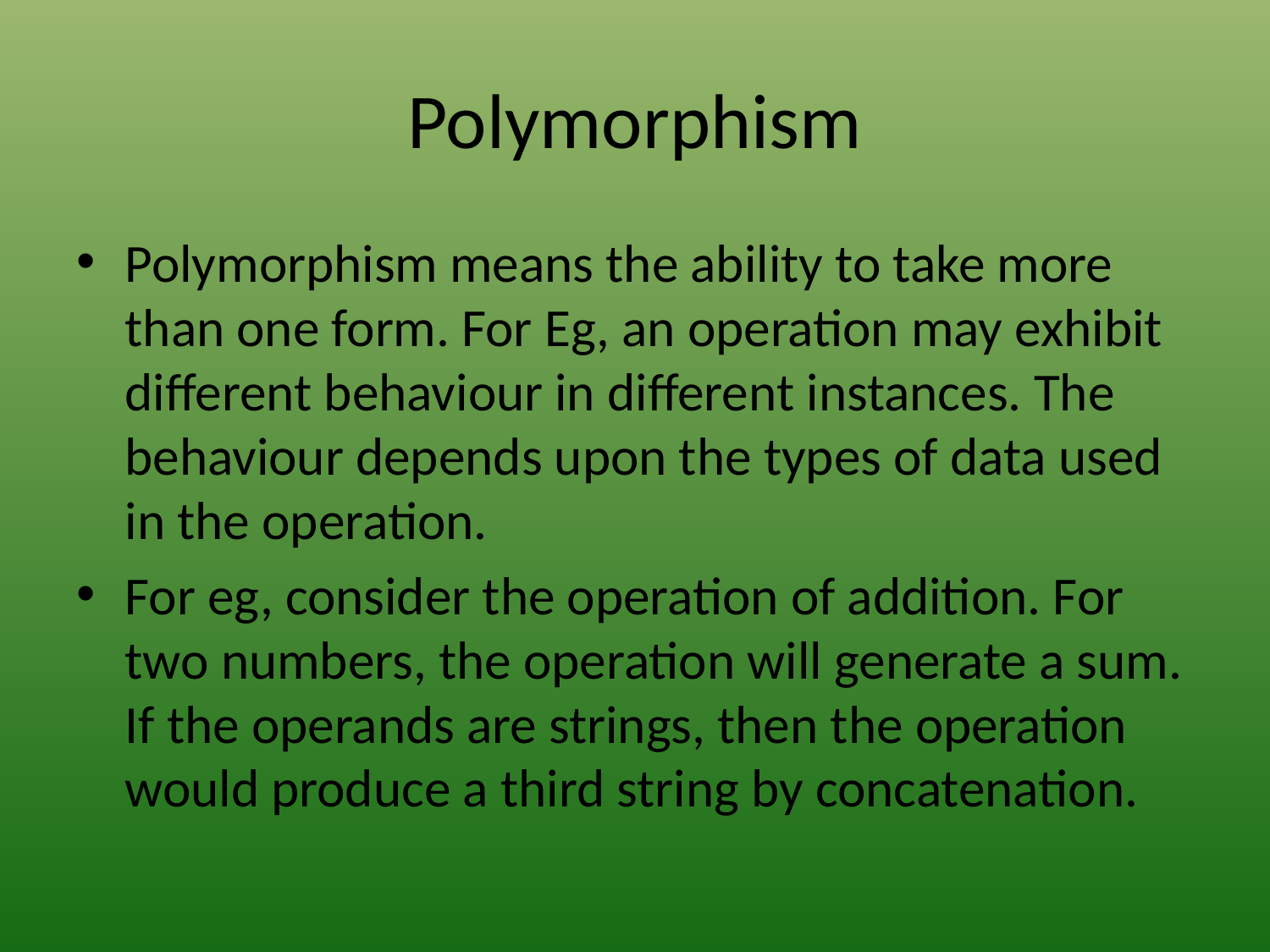

# Polymorphism
Polymorphism means the ability to take more than one form. For Eg, an operation may exhibit different behaviour in different instances. The behaviour depends upon the types of data used in the operation.
For eg, consider the operation of addition. For two numbers, the operation will generate a sum. If the operands are strings, then the operation would produce a third string by concatenation.